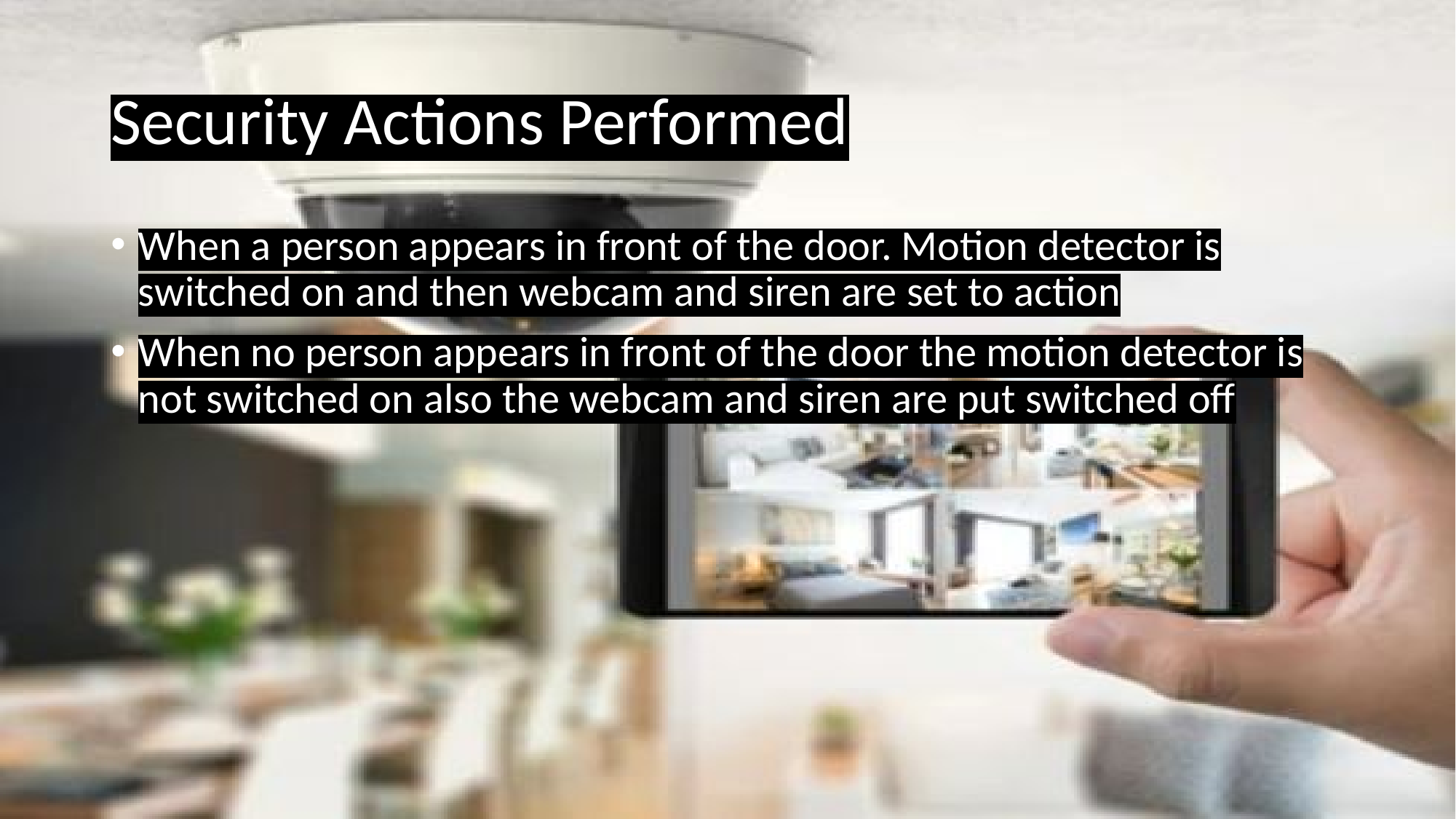

# Security Actions Performed
When a person appears in front of the door. Motion detector is switched on and then webcam and siren are set to action
When no person appears in front of the door the motion detector is not switched on also the webcam and siren are put switched off